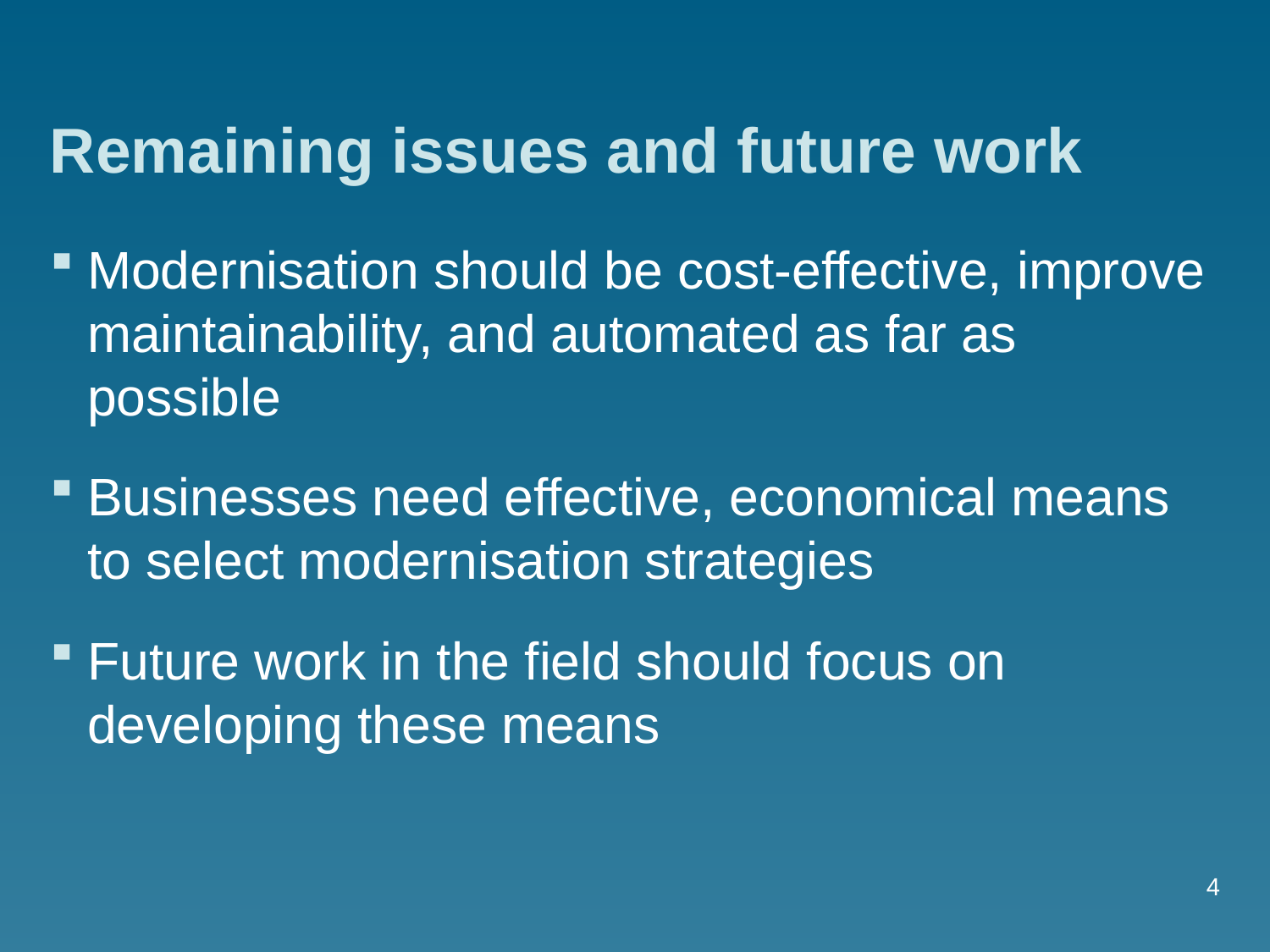

# Remaining issues and future work
Modernisation should be cost-effective, improve maintainability, and automated as far as possible
Businesses need effective, economical means to select modernisation strategies
Future work in the field should focus on developing these means
4